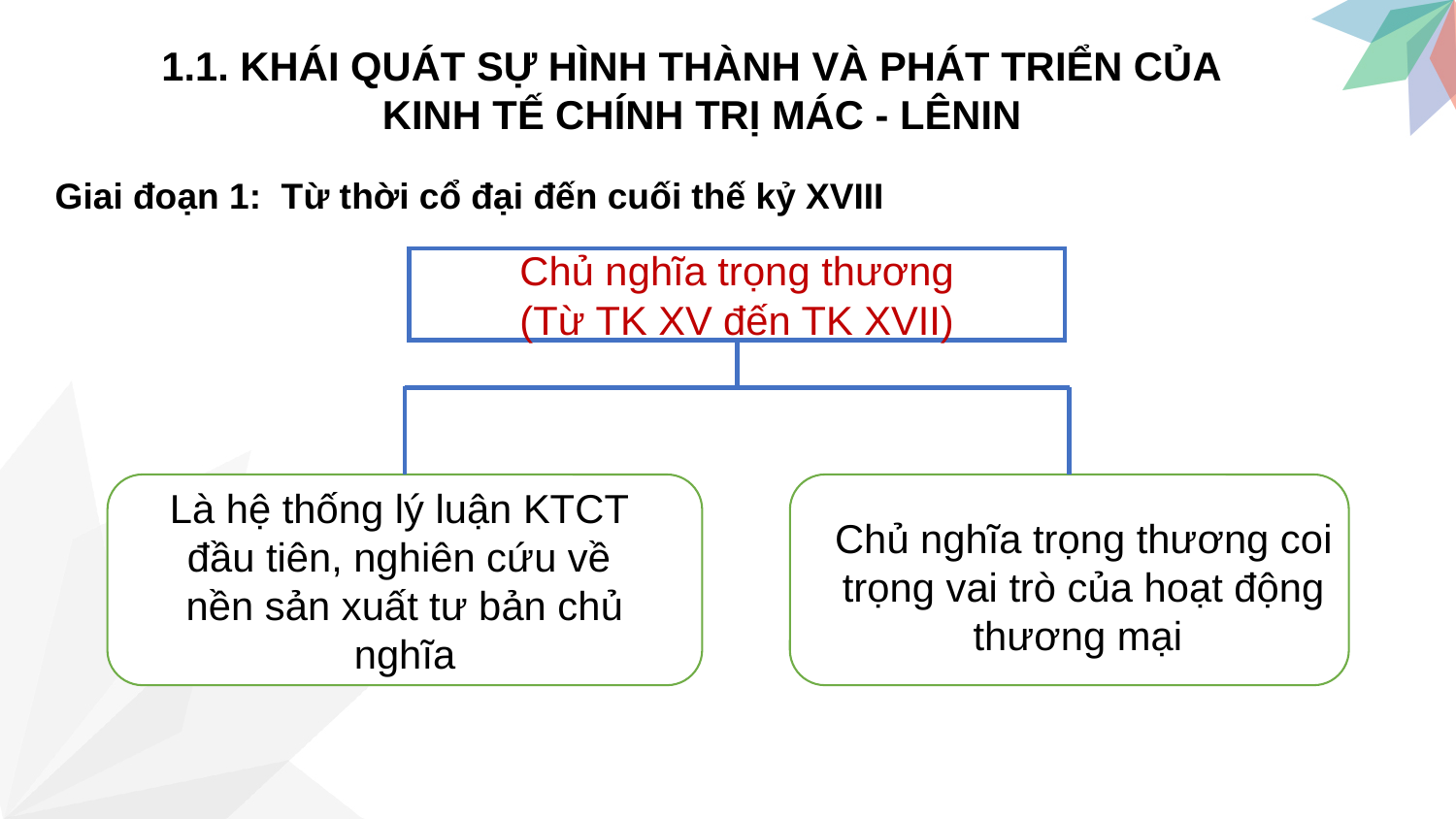

1.1. KHÁI QUÁT SỰ HÌNH THÀNH VÀ PHÁT TRIỂN CỦA
KINH TẾ CHÍNH TRỊ MÁC - LÊNIN
Giai đoạn 1:  Từ thời cổ đại đến cuối thế kỷ XVIII
Chủ nghĩa trọng thương
(Từ TK XV đến TK XVII)
Là hệ thống lý luận KTCT
đầu tiên, nghiên cứu về
nền sản xuất tư bản chủ nghĩa

Chủ nghĩa trọng thương coi trọng vai trò của hoạt động thương mại